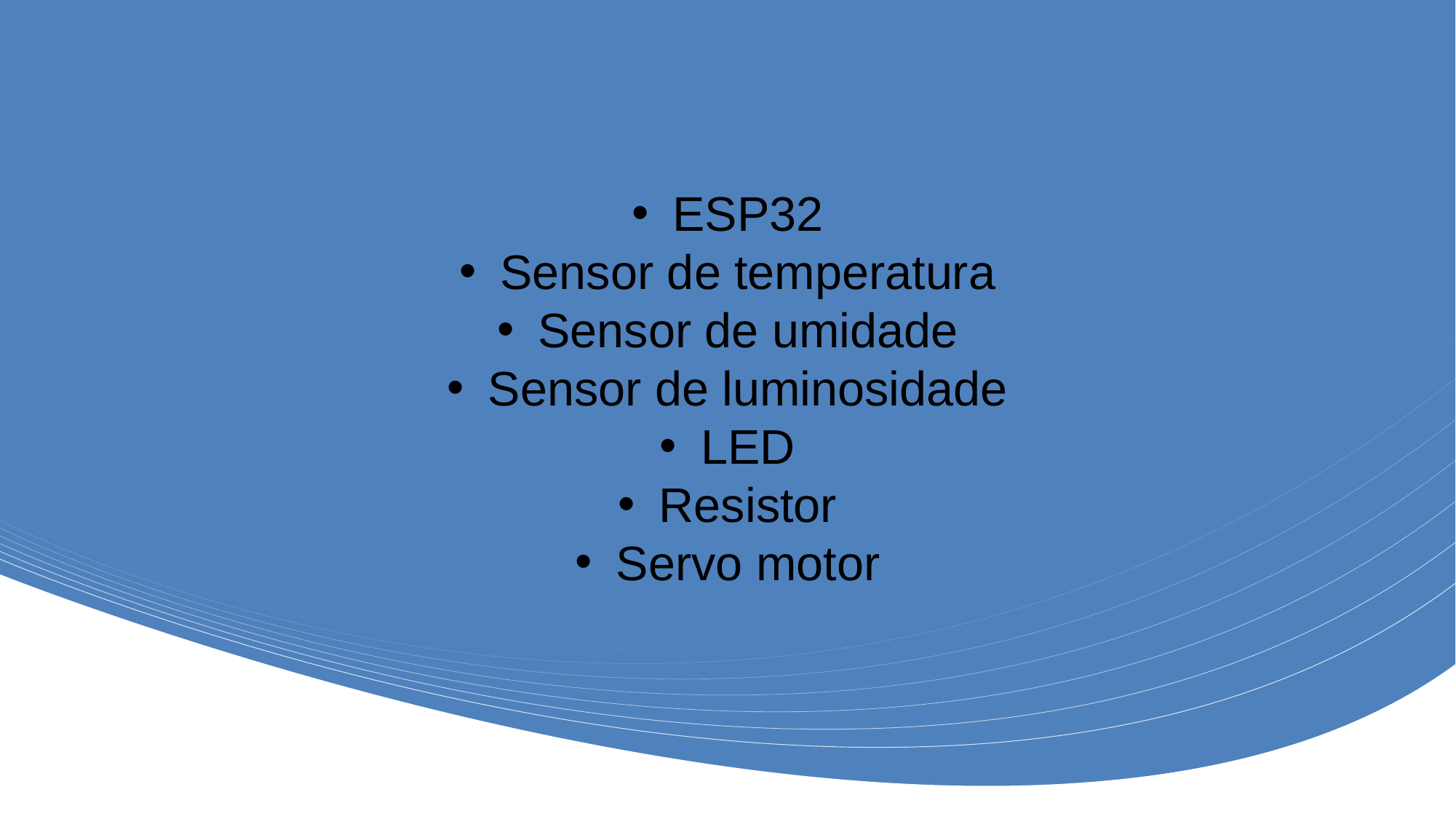

ESP32
Sensor de temperatura
Sensor de umidade
Sensor de luminosidade
LED
Resistor
Servo motor